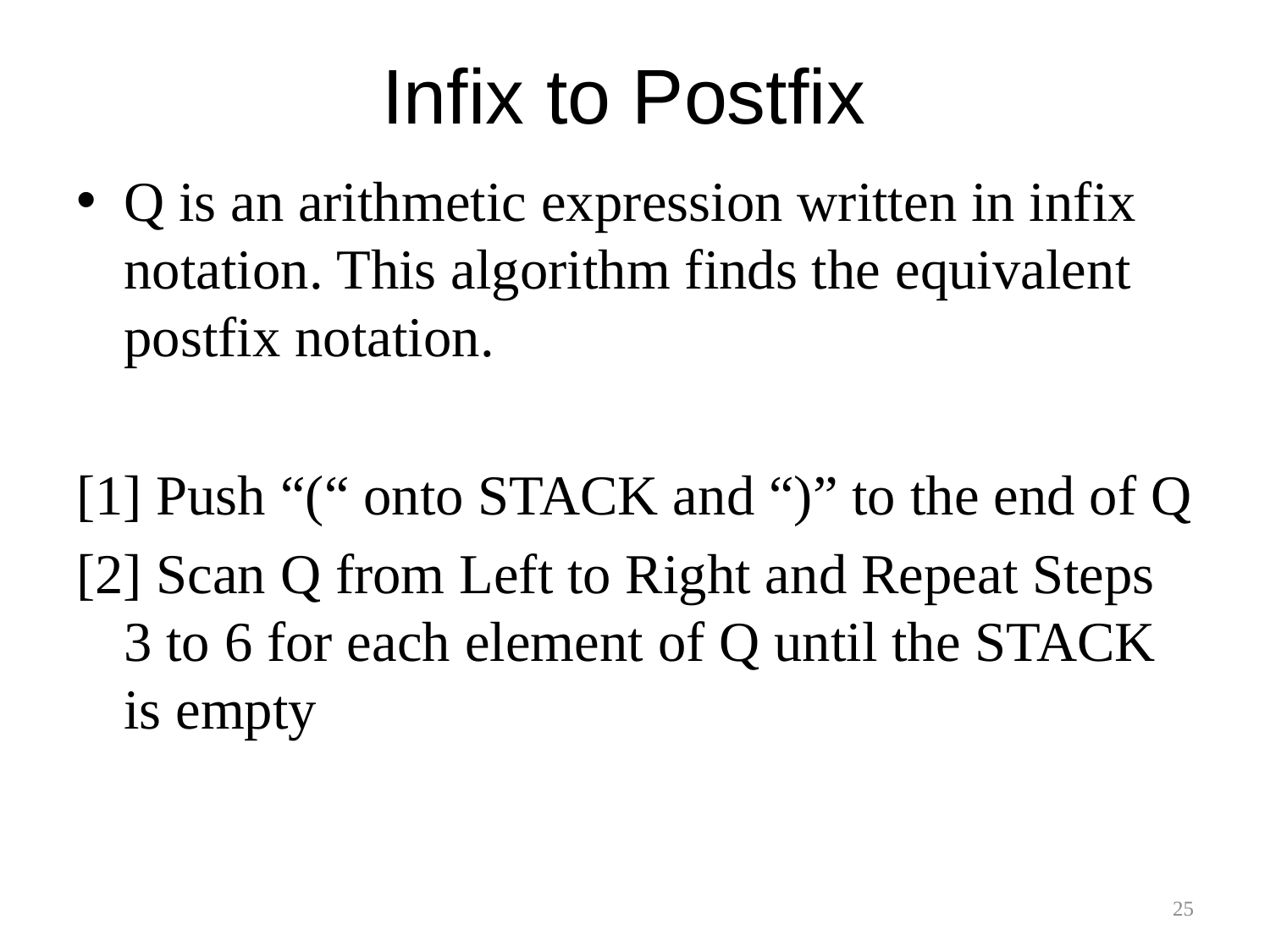

# Infix to Postfix
Q is an arithmetic expression written in infix notation. This algorithm finds the equivalent postfix notation.

[1] Push “(“ onto STACK and “)” to the end of Q
[2] Scan Q from Left to Right and Repeat Steps 3 to 6 for each element of Q until the STACK is empty
25